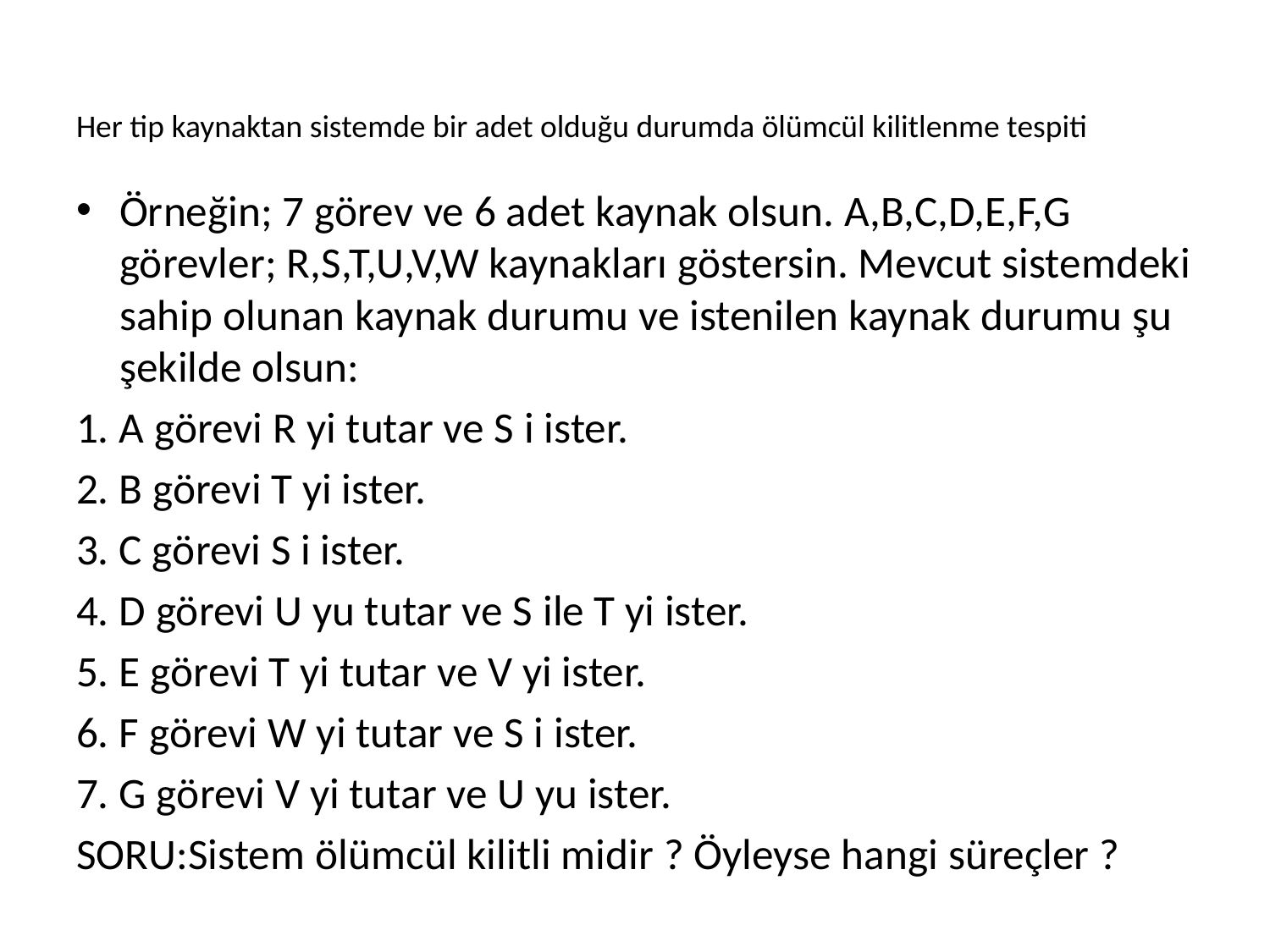

# Her tip kaynaktan sistemde bir adet olduğu durumda ölümcül kilitlenme tespiti
Örneğin; 7 görev ve 6 adet kaynak olsun. A,B,C,D,E,F,G görevler; R,S,T,U,V,W kaynakları göstersin. Mevcut sistemdeki sahip olunan kaynak durumu ve istenilen kaynak durumu şu şekilde olsun:
1. A görevi R yi tutar ve S i ister.
2. B görevi T yi ister.
3. C görevi S i ister.
4. D görevi U yu tutar ve S ile T yi ister.
5. E görevi T yi tutar ve V yi ister.
6. F görevi W yi tutar ve S i ister.
7. G görevi V yi tutar ve U yu ister.
SORU:Sistem ölümcül kilitli midir ? Öyleyse hangi süreçler ?